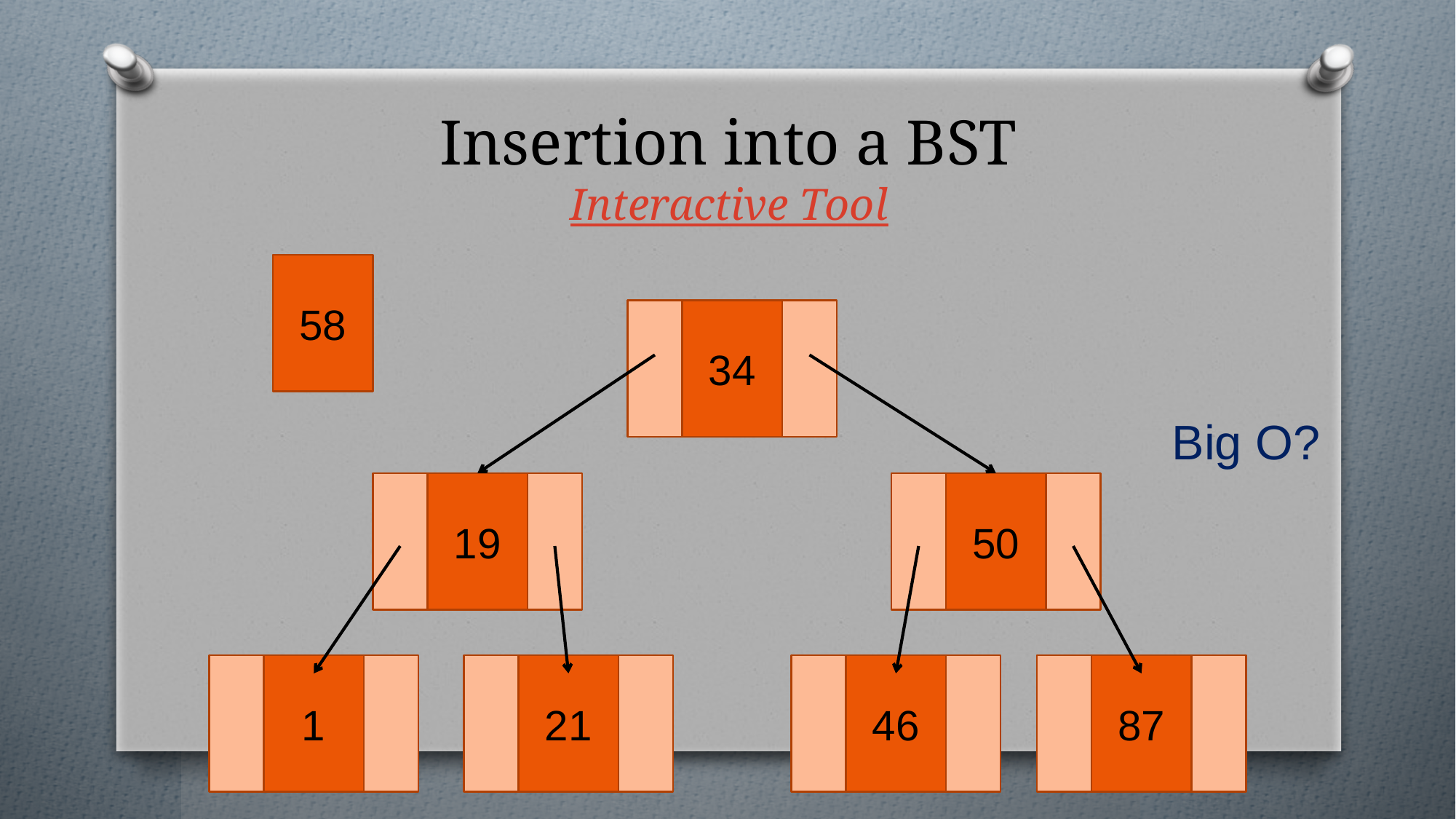

# Insertion into a BST Interactive Tool
58

34

Big O?

19

50

1

21

46

87